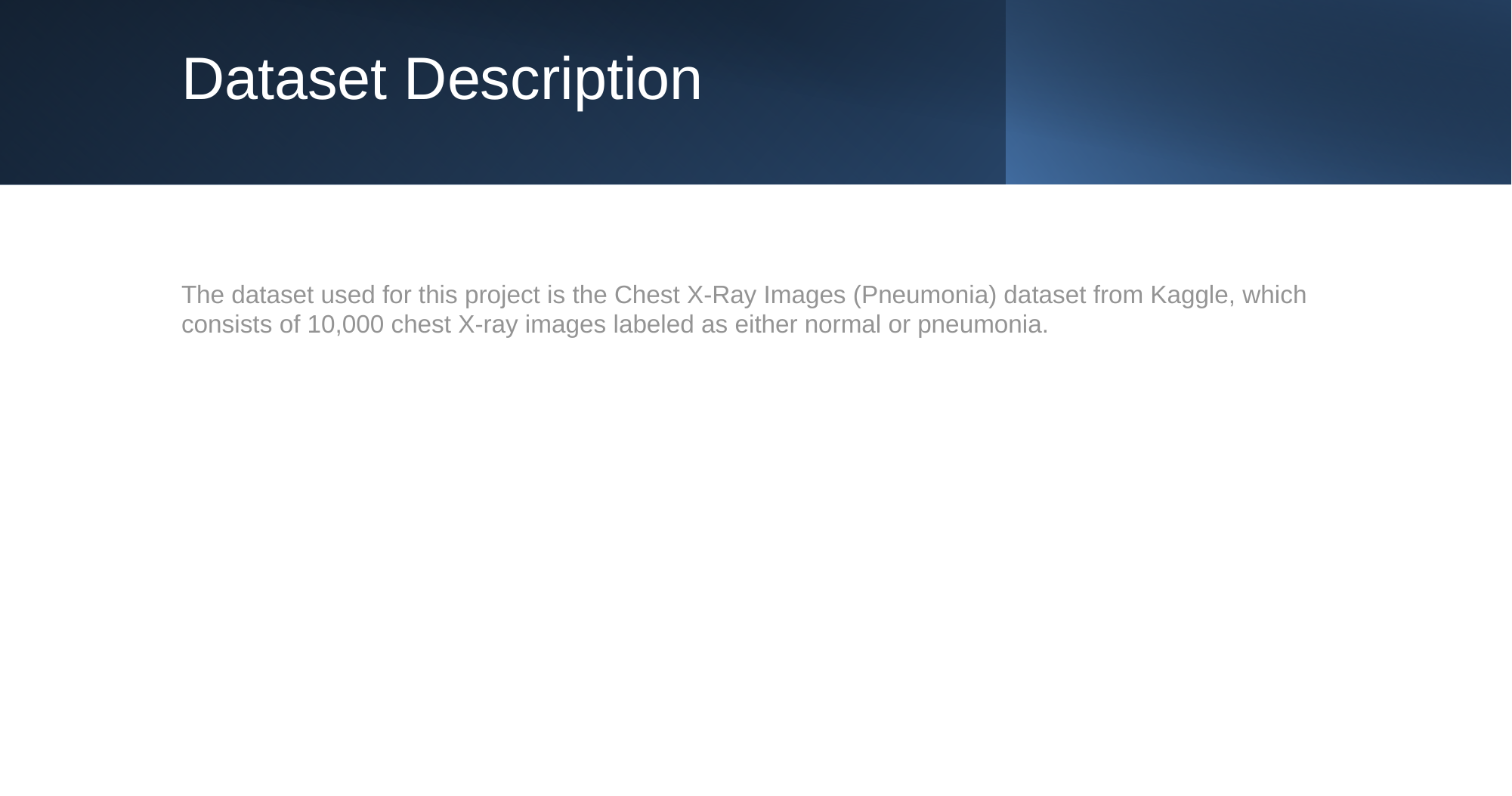

# Dataset Description
The dataset used for this project is the Chest X-Ray Images (Pneumonia) dataset from Kaggle, which consists of 10,000 chest X-ray images labeled as either normal or pneumonia.